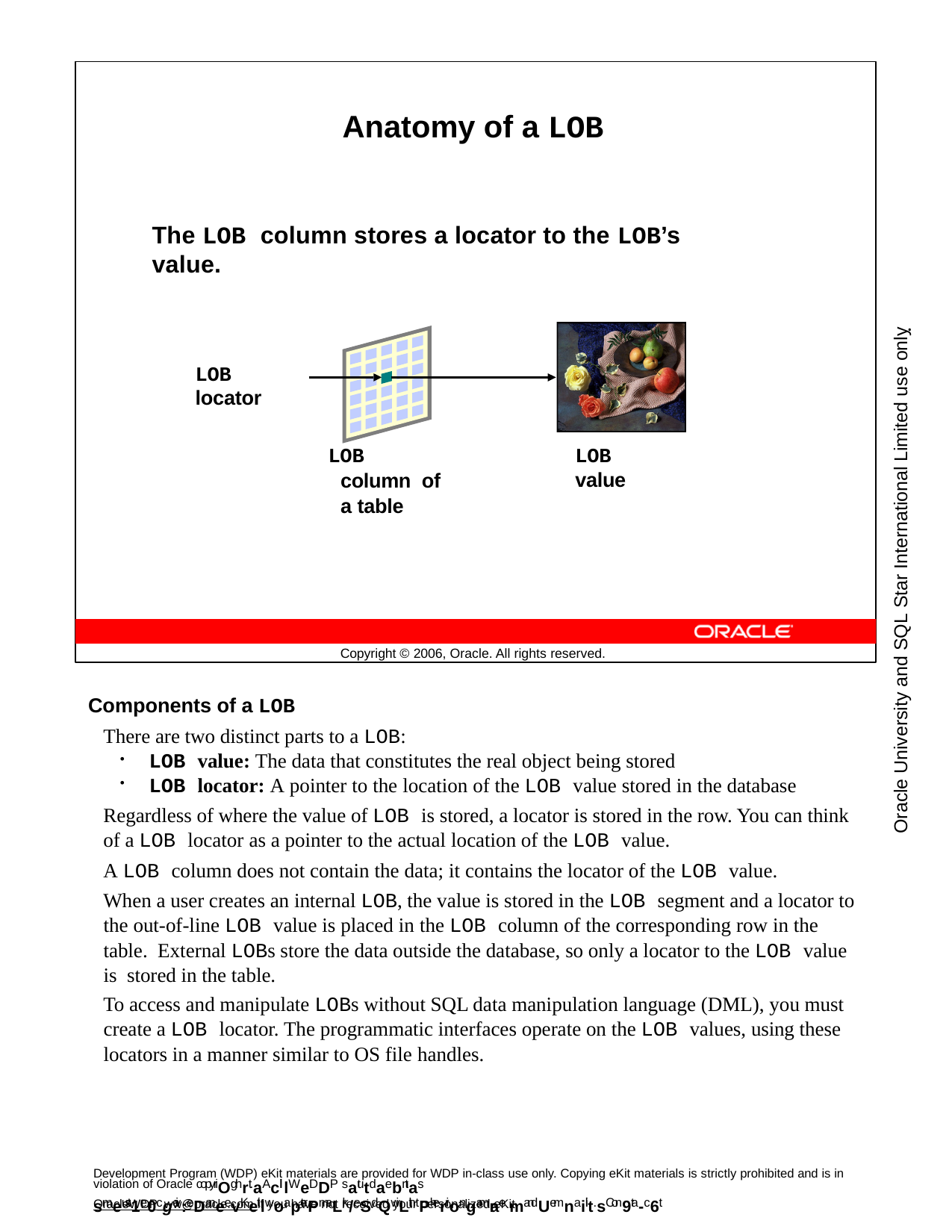

Anatomy of a LOB
The LOB column stores a locator to the LOB’s value.
Oracle University and SQL Star International Limited use onlyฺ

LOB locator
LOB column  of a table
LOB value
Copyright © 2006, Oracle. All rights reserved.
Components of a LOB
There are two distinct parts to a LOB:
LOB value: The data that constitutes the real object being stored
LOB locator: A pointer to the location of the LOB value stored in the database
Regardless of where the value of LOB is stored, a locator is stored in the row. You can think  of a LOB locator as a pointer to the actual location of the LOB value.
A LOB column does not contain the data; it contains the locator of the LOB value.
When a user creates an internal LOB, the value is stored in the LOB segment and a locator to  the out-of-line LOB value is placed in the LOB column of the corresponding row in the table.  External LOBs store the data outside the database, so only a locator to the LOB value is  stored in the table.
To access and manipulate LOBs without SQL data manipulation language (DML), you must  create a LOB locator. The programmatic interfaces operate on the LOB values, using these  locators in a manner similar to OS file handles.
Development Program (WDP) eKit materials are provided for WDP in-class use only. Copying eKit materials is strictly prohibited and is in
violation of Oracle copyriOghrt.aAcll lWeDDP satutdaebntas smeust1re0cgeiv:eDaneevKeitlwoapterPmaLrk/eSdQwiLth tPherirongamrae mandUemnaiilt.sCon9ta-c6t
OracleWDP_ww@oracle.com if you have not received your personalized eKit.